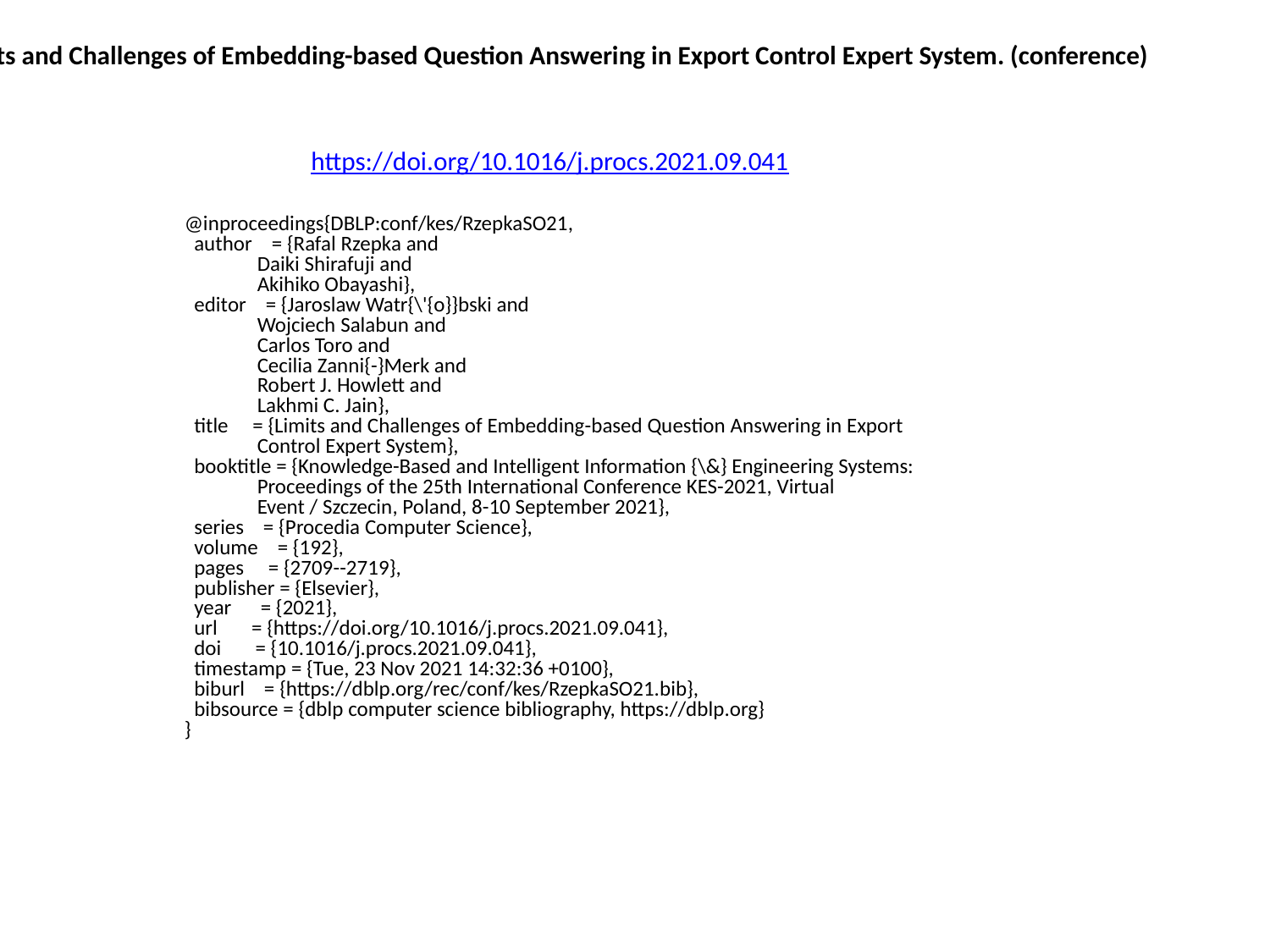

Limits and Challenges of Embedding-based Question Answering in Export Control Expert System. (conference)

https://doi.org/10.1016/j.procs.2021.09.041

@inproceedings{DBLP:conf/kes/RzepkaSO21,
  author    = {Rafal Rzepka and
               Daiki Shirafuji and
               Akihiko Obayashi},
  editor    = {Jaroslaw Watr{\'{o}}bski and
               Wojciech Salabun and
               Carlos Toro and
               Cecilia Zanni{-}Merk and
               Robert J. Howlett and
               Lakhmi C. Jain},
  title     = {Limits and Challenges of Embedding-based Question Answering in Export
               Control Expert System},
  booktitle = {Knowledge-Based and Intelligent Information {\&} Engineering Systems:
               Proceedings of the 25th International Conference KES-2021, Virtual
               Event / Szczecin, Poland, 8-10 September 2021},
  series    = {Procedia Computer Science},
  volume    = {192},
  pages     = {2709--2719},
  publisher = {Elsevier},
  year      = {2021},
  url       = {https://doi.org/10.1016/j.procs.2021.09.041},
  doi       = {10.1016/j.procs.2021.09.041},
  timestamp = {Tue, 23 Nov 2021 14:32:36 +0100},
  biburl    = {https://dblp.org/rec/conf/kes/RzepkaSO21.bib},
  bibsource = {dblp computer science bibliography, https://dblp.org}
}